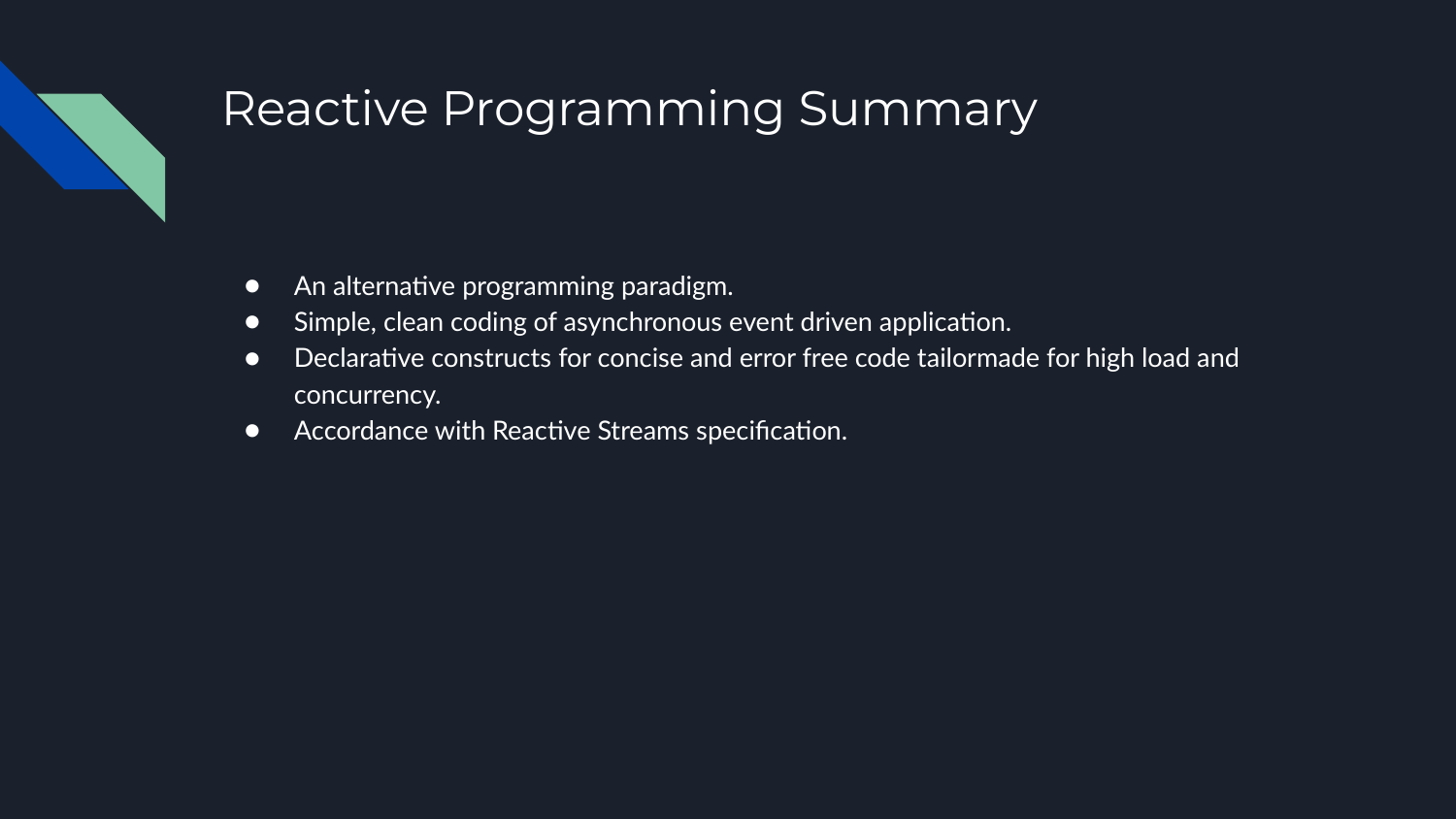

# Reactive Programming Summary
An alternative programming paradigm.
Simple, clean coding of asynchronous event driven application.
Declarative constructs for concise and error free code tailormade for high load and concurrency.
Accordance with Reactive Streams specification.